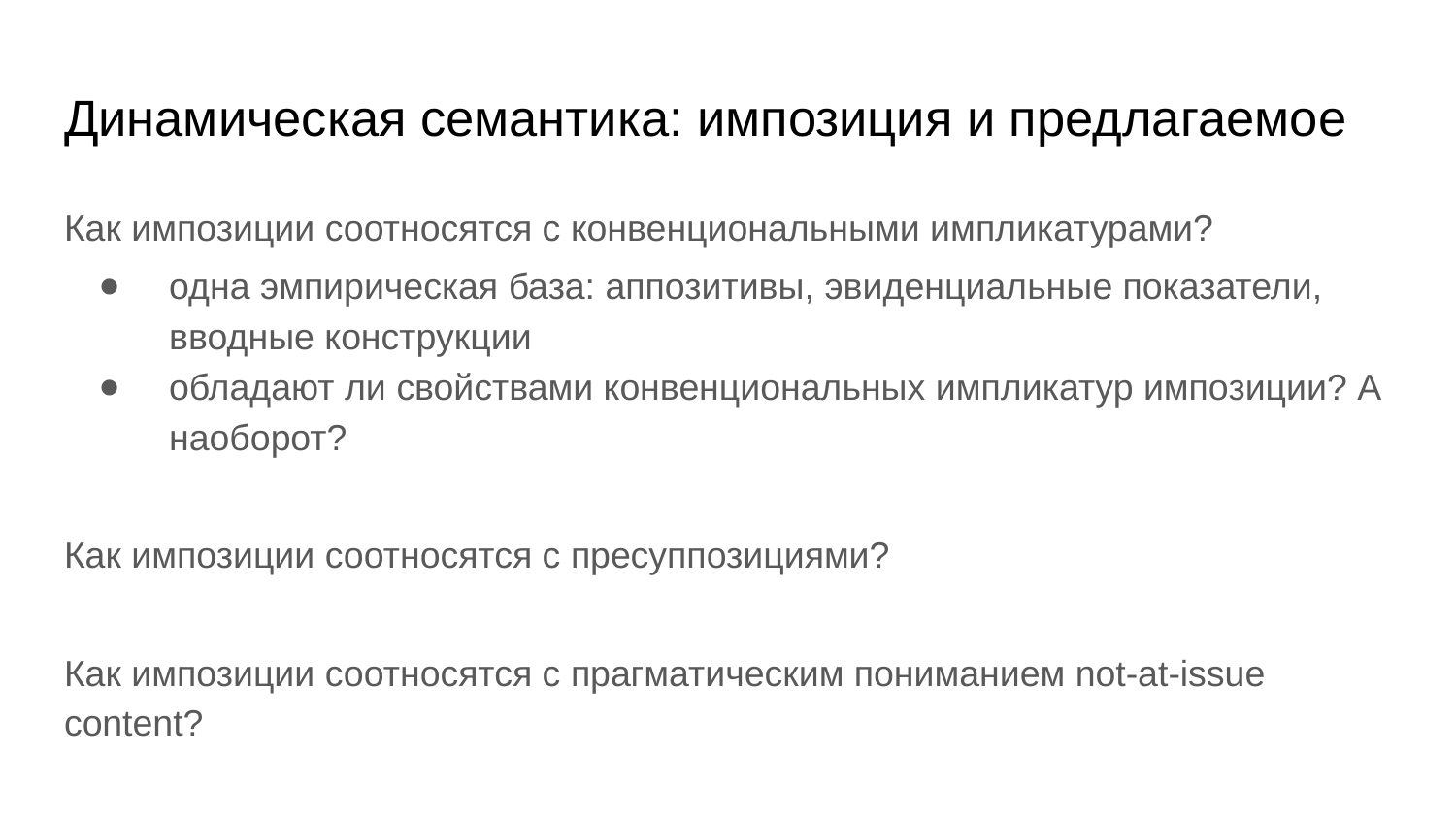

# Динамическая семантика: импозиция и предлагаемое
Как импозиции соотносятся с конвенциональными импликатурами?
одна эмпирическая база: аппозитивы, эвиденциальные показатели, вводные конструкции
обладают ли свойствами конвенциональных импликатур импозиции? А наоборот?

Как импозиции соотносятся с пресуппозициями?

Как импозиции соотносятся с прагматическим пониманием not-at-issue content?